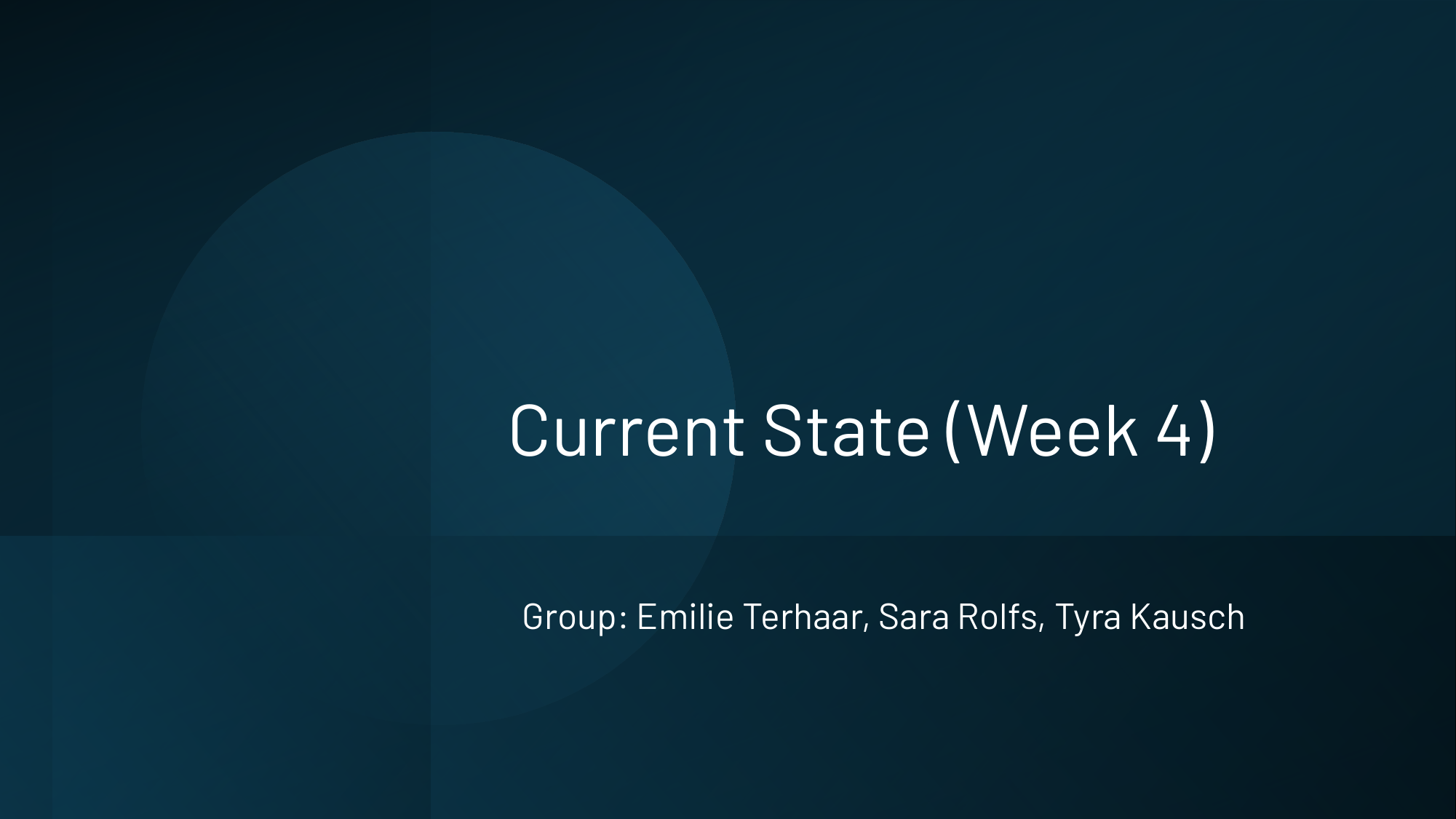

# Current State (Week 4)

Group: Emilie Terhaar, Sara Rolfs, Tyra Kausch